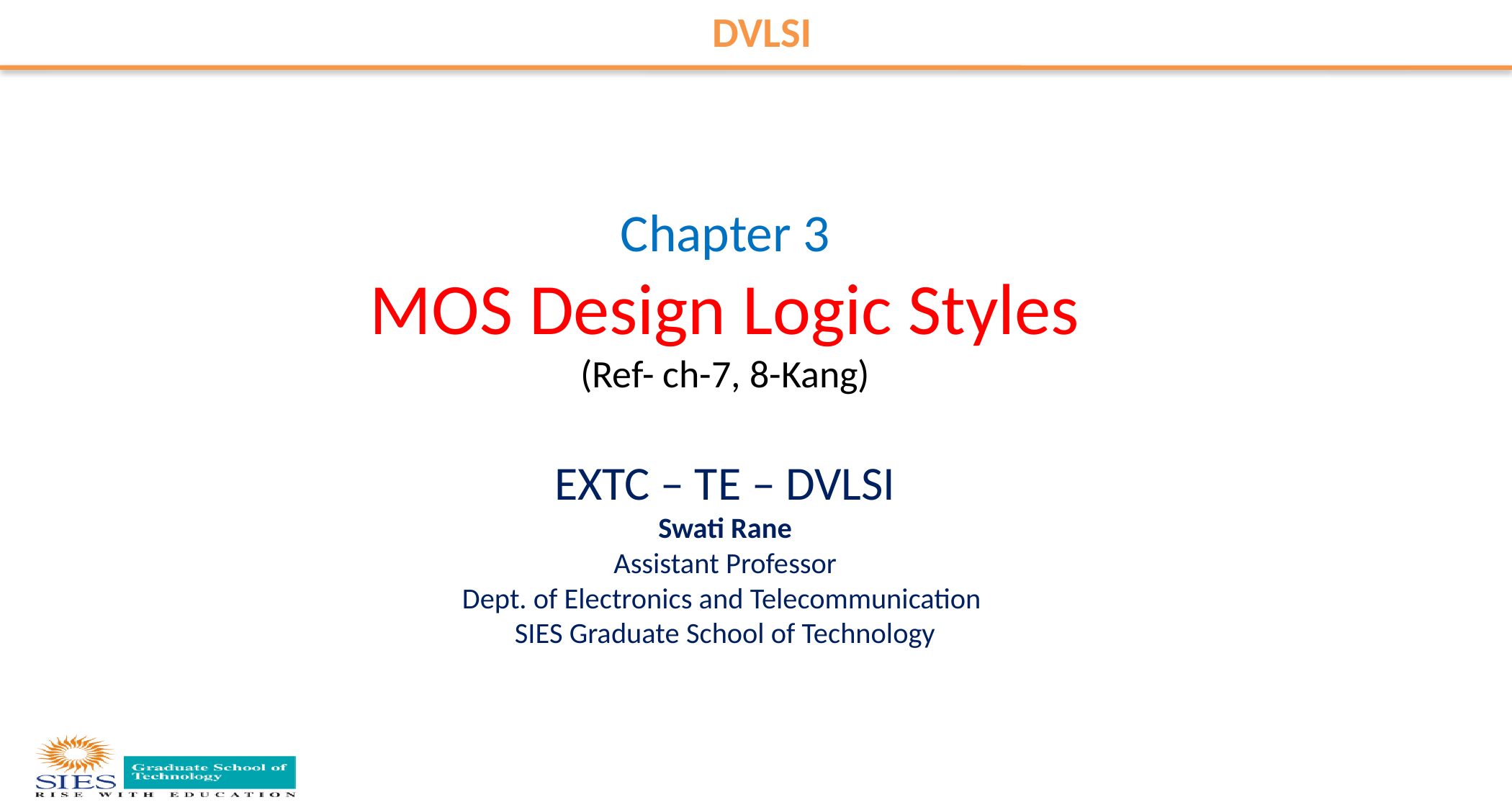

DVLSI
# Chapter 3 MOS Design Logic Styles (Ref- ch-7, 8-Kang) EXTC – TE – DVLSI Swati Rane Assistant Professor Dept. of Electronics and Telecommunication SIES Graduate School of Technology